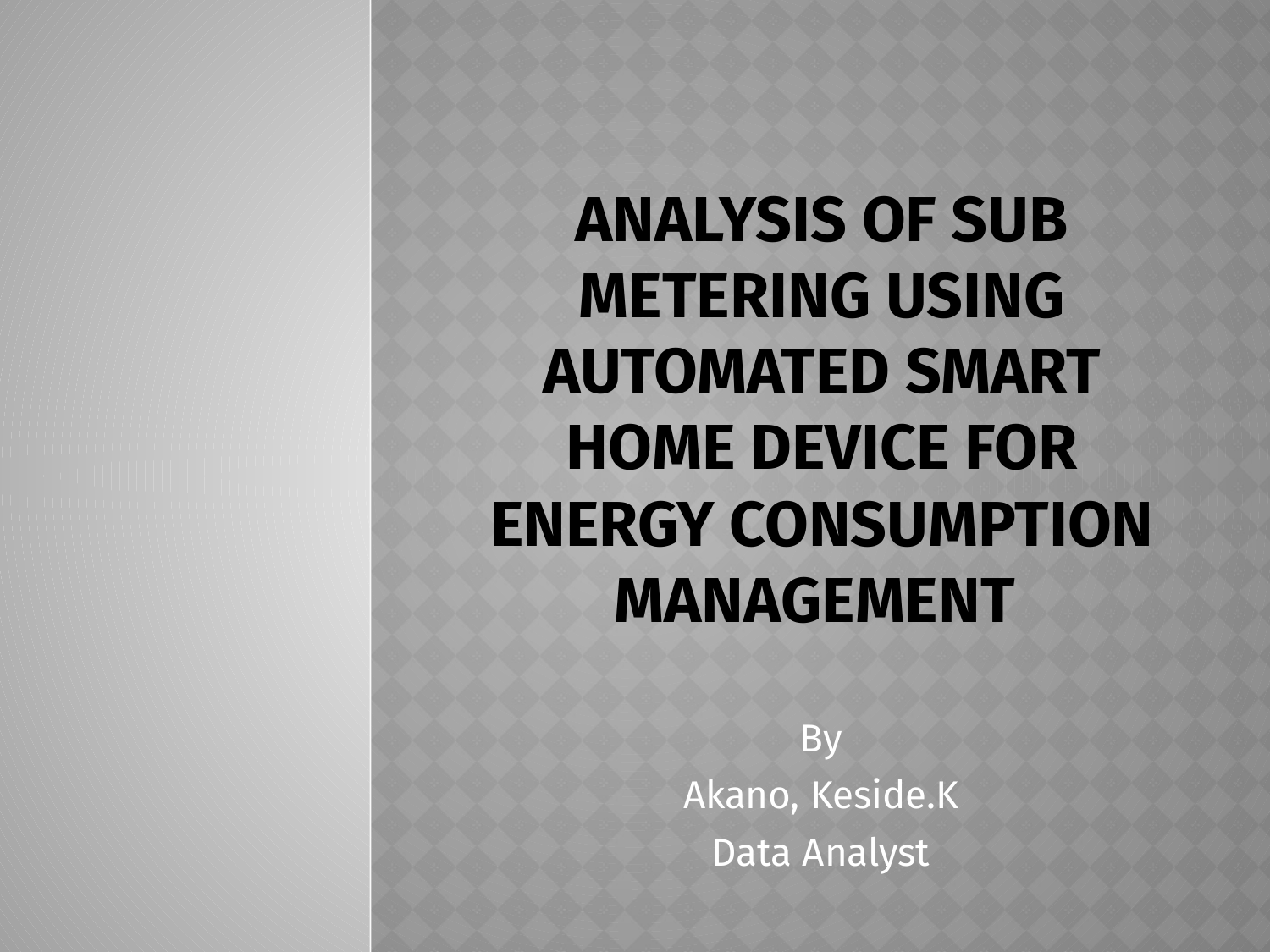

# Analysis of sub metering using Automated smart home device for energy consumption management

By
Akano, Keside.K
Data Analyst